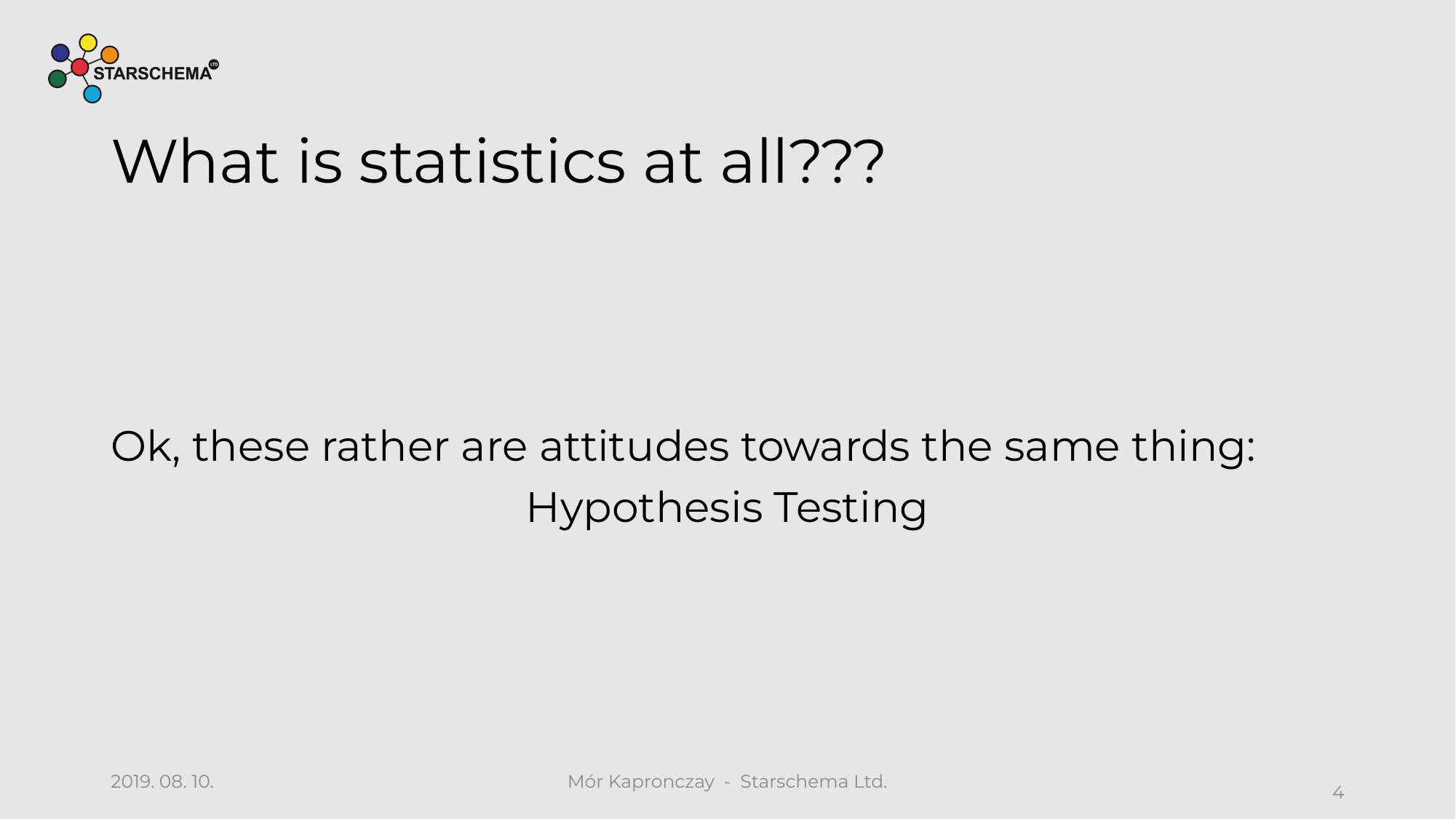

# What is statistics at all???
Ok, these rather are attitudes towards the same thing:
Hypothesis Testing
2019. 08. 10.
Mór Kapronczay  -  Starschema Ltd.

4